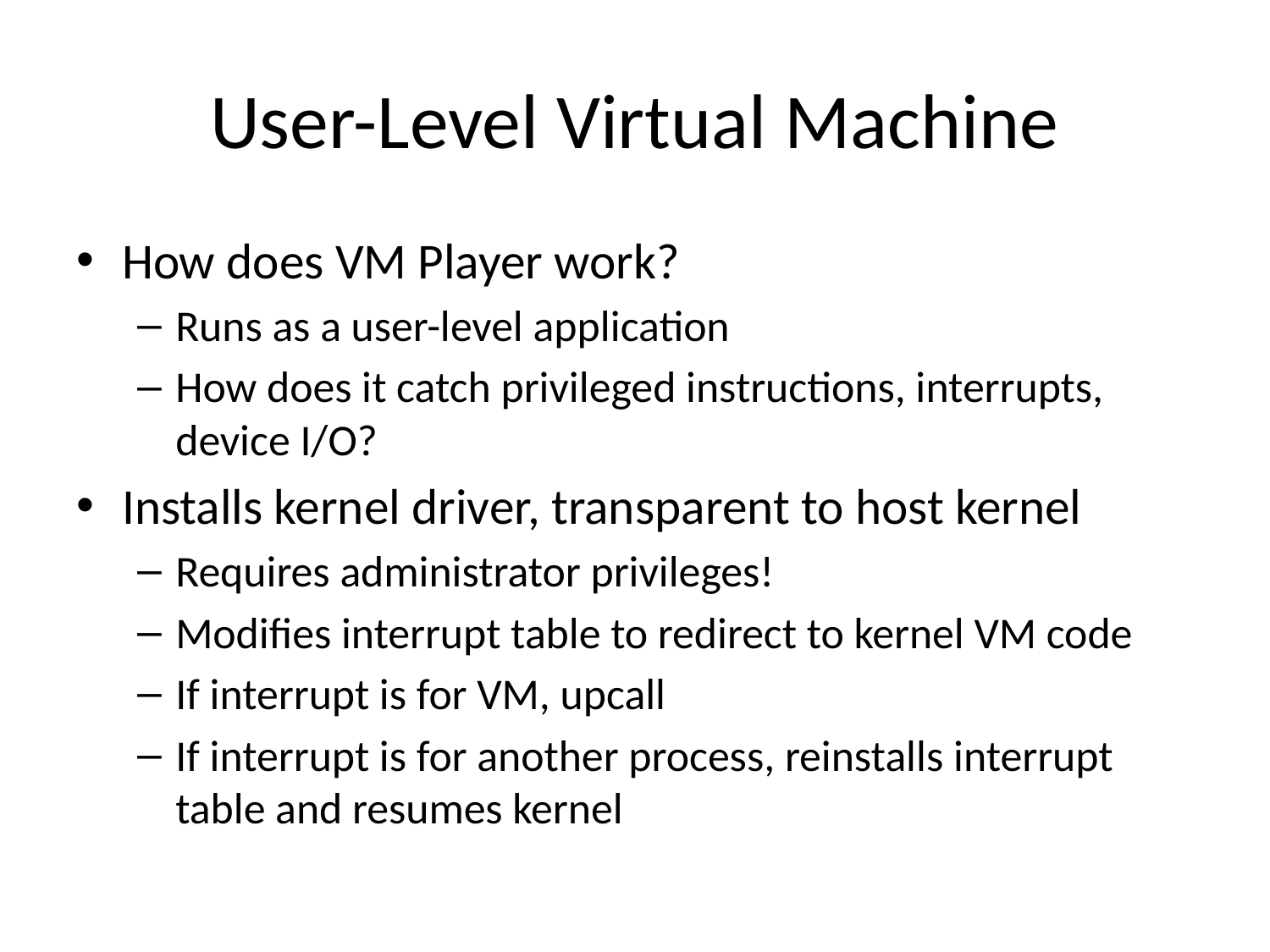

# User-Level Virtual Machine
How does VM Player work?
Runs as a user-level application
How does it catch privileged instructions, interrupts, device I/O?
Installs kernel driver, transparent to host kernel
Requires administrator privileges!
Modifies interrupt table to redirect to kernel VM code
If interrupt is for VM, upcall
If interrupt is for another process, reinstalls interrupt table and resumes kernel